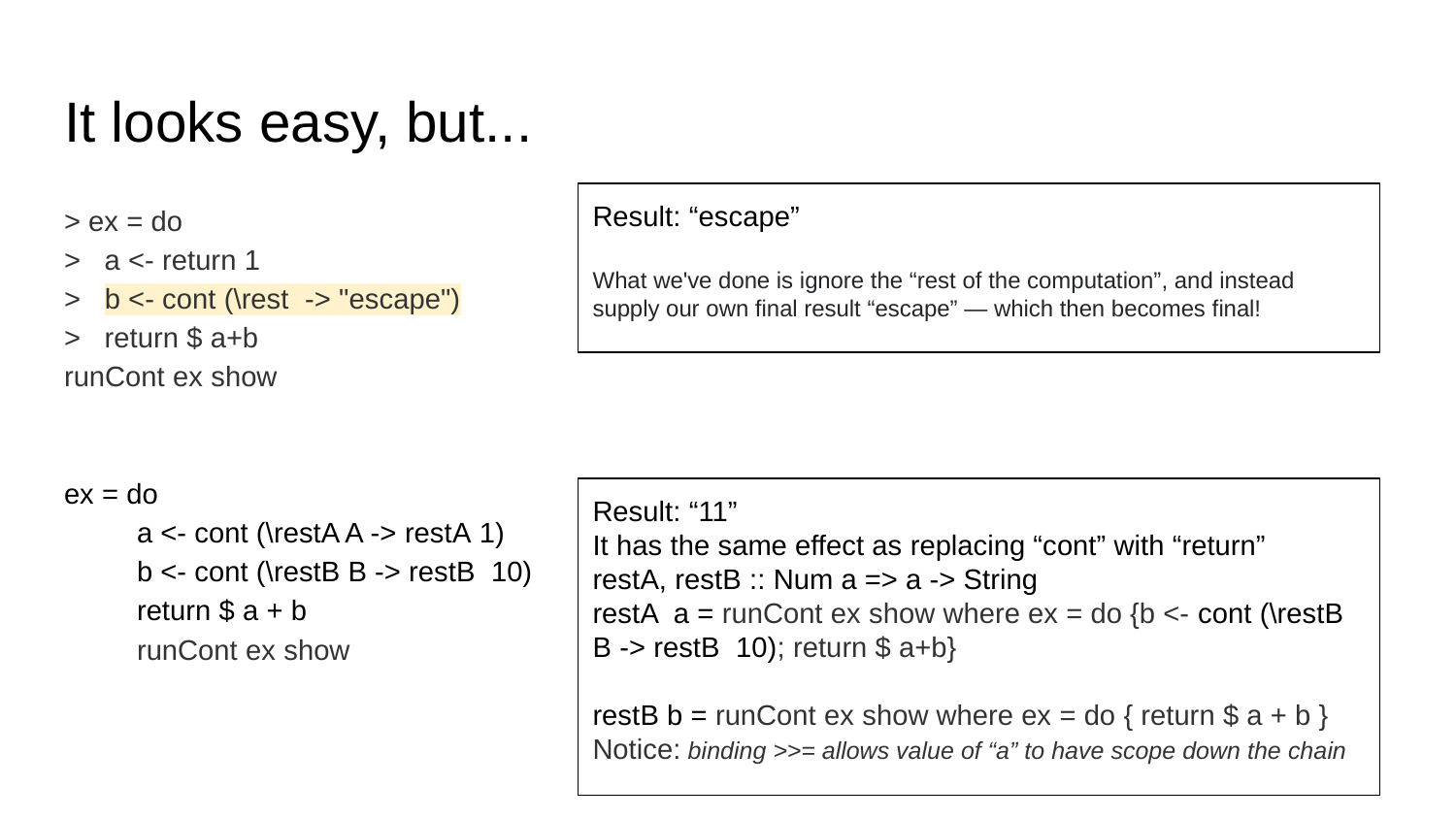

# It looks easy, but...
> ex = do
>   a <- return 1
>   b <- cont (\rest  -> "escape")
>   return $ a+b
runCont ex show

ex = do
a <- cont (\restA A -> restA 1)
b <- cont (\restB B -> restB  10)
return $ a + b
runCont ex show

Result: “escape”

What we've done is ignore the “rest of the computation”, and instead supply our own final result “escape” — which then becomes final!
Result: “11”
It has the same effect as replacing “cont” with “return”
restA, restB :: Num a => a -> String
restA  a = runCont ex show where ex = do {b <- cont (\restB B -> restB  10); return $ a+b}

restB b = runCont ex show where ex = do { return $ a + b }
Notice: binding >>= allows value of “a” to have scope down the chain